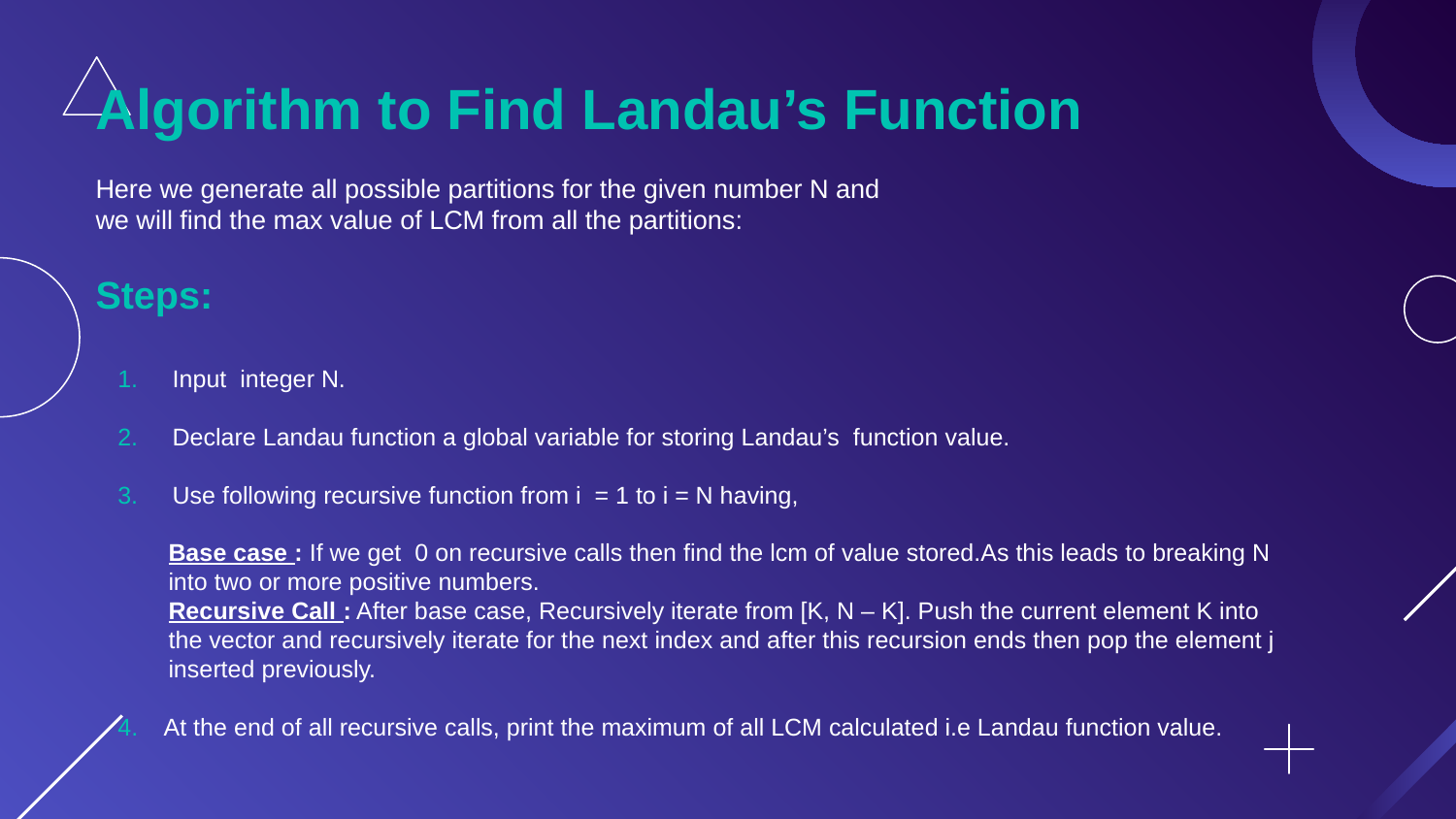

# Algorithm to Find Landau’s Function
Here we generate all possible partitions for the given number N and
we will find the max value of LCM from all the partitions:

Steps:

Input  integer N.

Declare Landau function a global variable for storing Landau’s  function value.

Use following recursive function from i  = 1 to i = N having,

Base case : If we get  0 on recursive calls then find the lcm of value stored.As this leads to breaking N into two or more positive numbers.
Recursive Call : After base case, Recursively iterate from [K, N – K]. Push the current element K into the vector and recursively iterate for the next index and after this recursion ends then pop the element j inserted previously.

4.    At the end of all recursive calls, print the maximum of all LCM calculated i.e Landau function value.